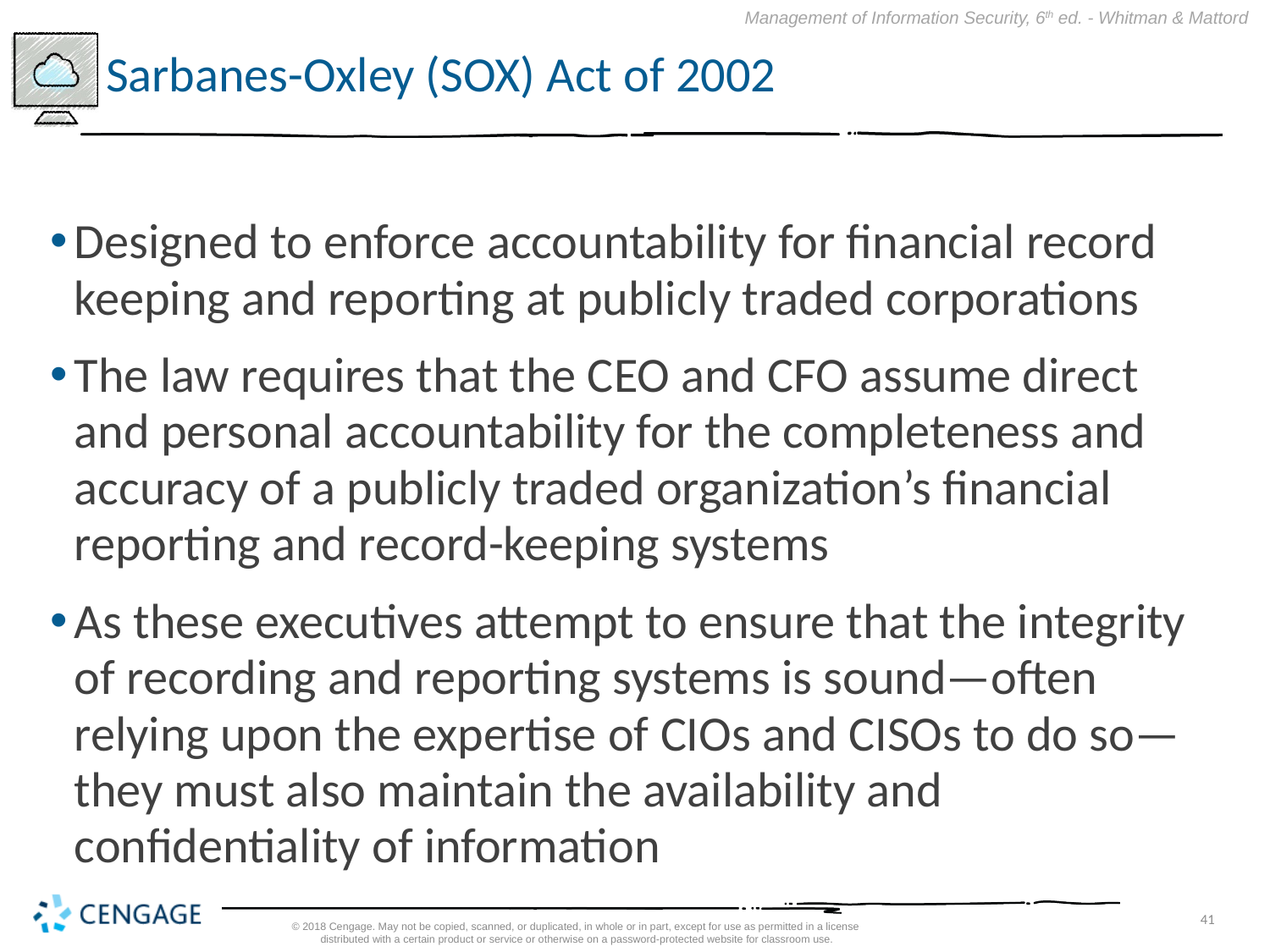

# Sarbanes-Oxley (SOX) Act of 2002
Designed to enforce accountability for financial record keeping and reporting at publicly traded corporations
The law requires that the CEO and CFO assume direct and personal accountability for the completeness and accuracy of a publicly traded organization’s financial reporting and record-keeping systems
As these executives attempt to ensure that the integrity of recording and reporting systems is sound—often relying upon the expertise of CIOs and CISOs to do so—they must also maintain the availability and confidentiality of information